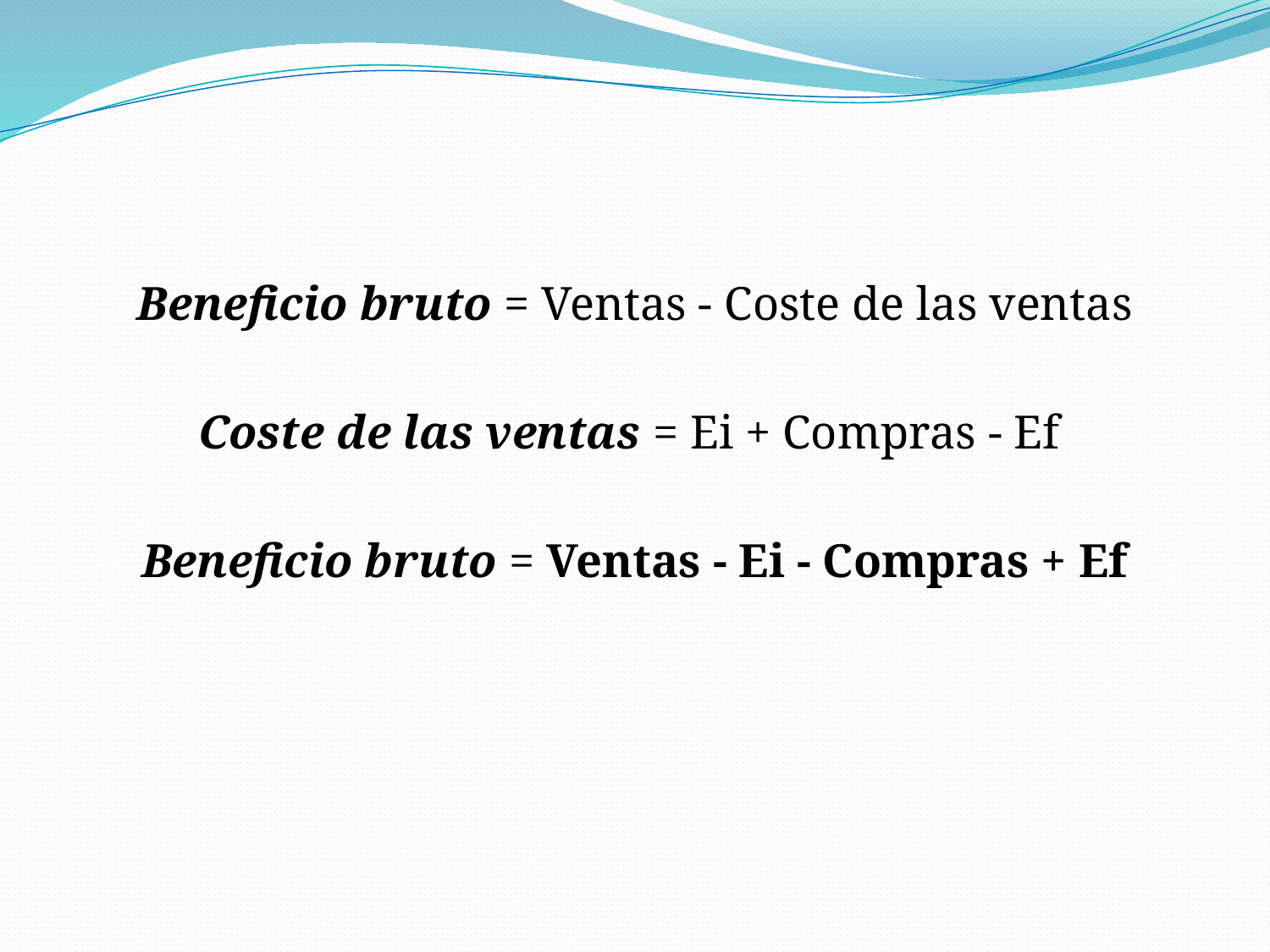

#
Beneficio bruto = Ventas - Coste de las ventas

Coste de las ventas = Ei + Compras - Ef

Beneficio bruto = Ventas - Ei - Compras + Ef